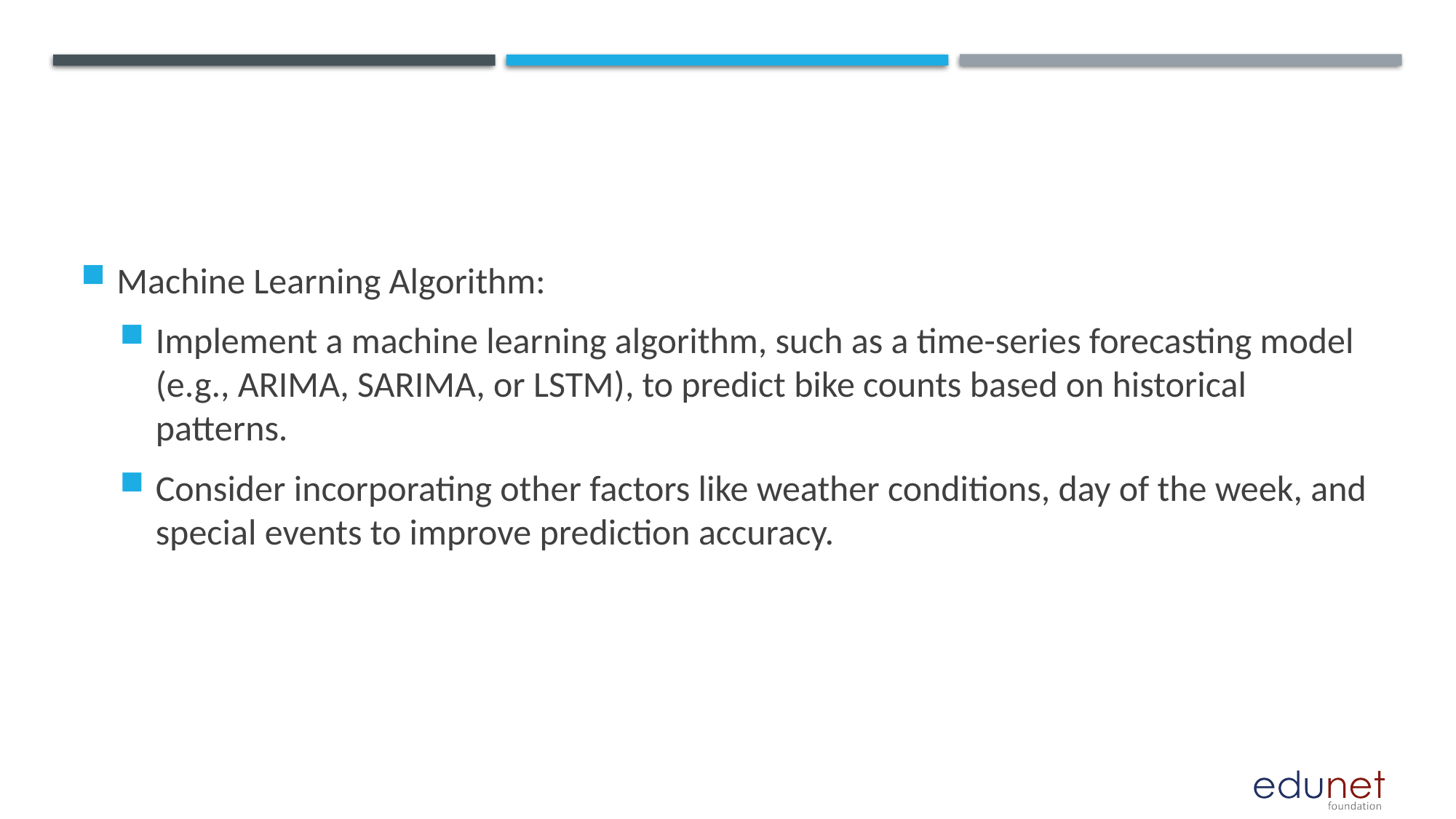

Machine Learning Algorithm:
Implement a machine learning algorithm, such as a time-series forecasting model (e.g., ARIMA, SARIMA, or LSTM), to predict bike counts based on historical patterns.
Consider incorporating other factors like weather conditions, day of the week, and special events to improve prediction accuracy.